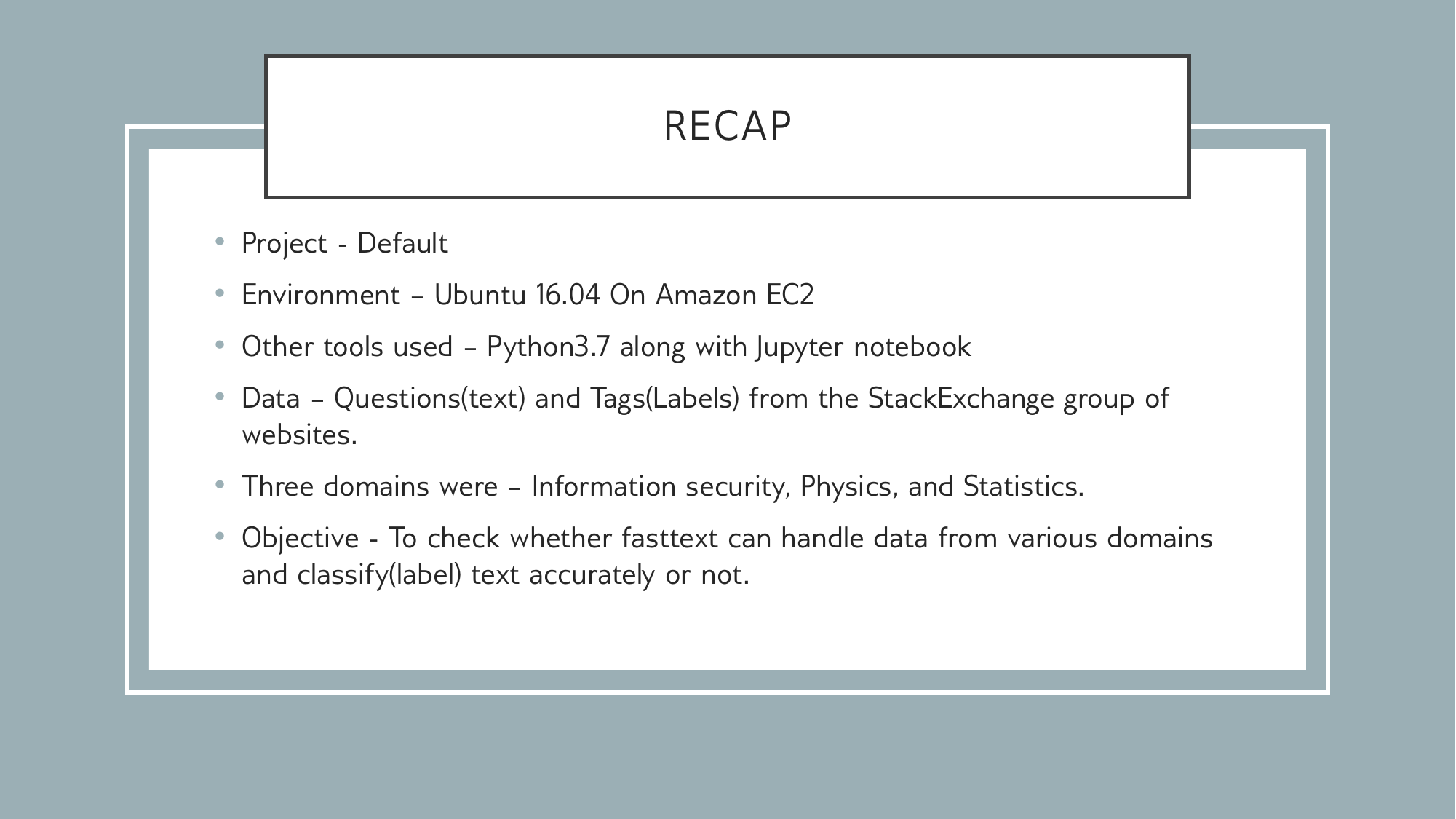

# ReCAP

Project - Default
Environment – Ubuntu 16.04 On Amazon EC2
Other tools used – Python3.7 along with Jupyter notebook
Data – Questions(text) and Tags(Labels) from the StackExchange group of websites.
Three domains were – Information security, Physics, and Statistics.
Objective - To check whether fasttext can handle data from various domains and classify(label) text accurately or not.